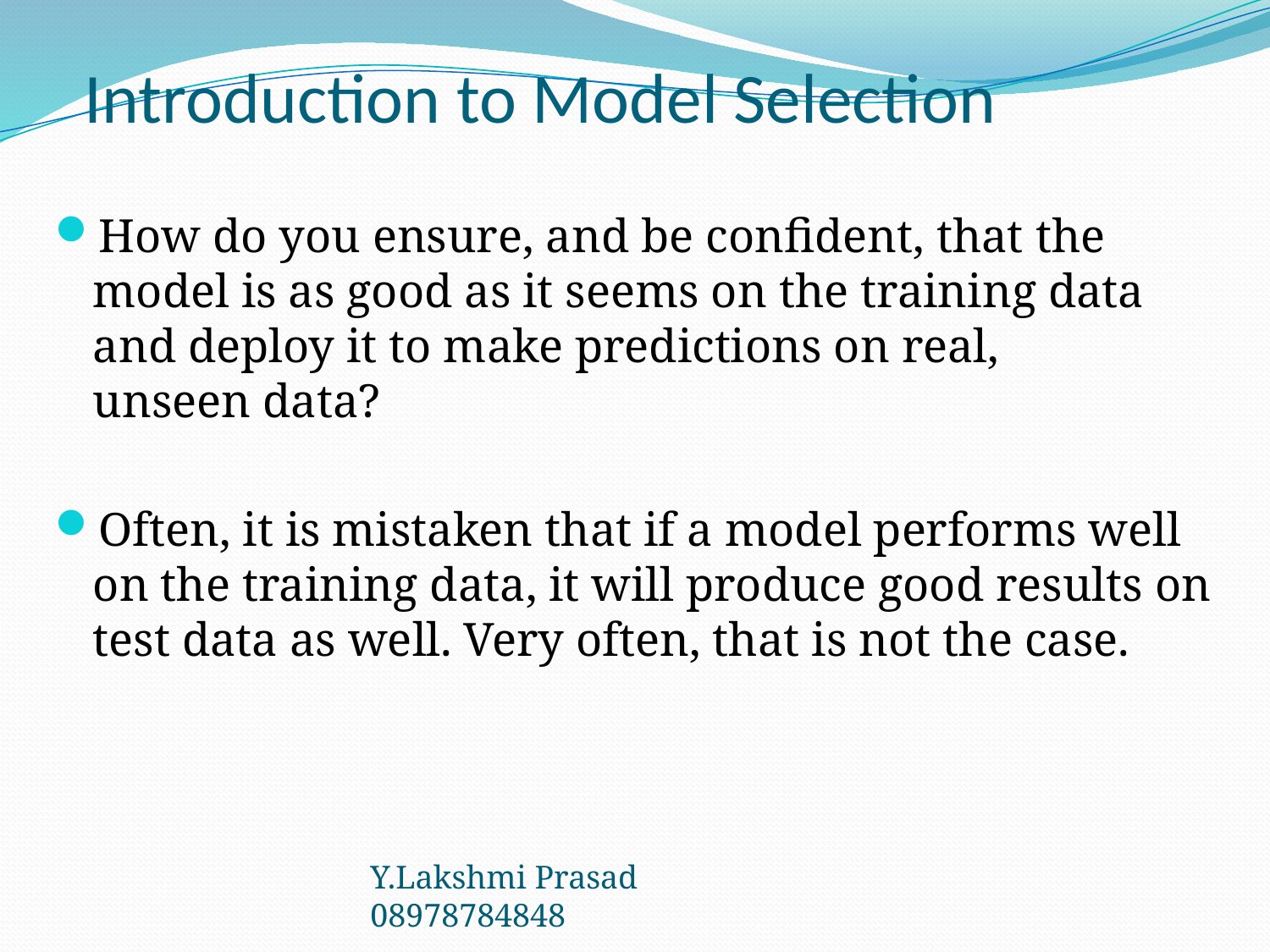

# Introduction to Model Selection
How do you ensure, and be confident, that the model is as good as it seems on the training data and deploy it to make predictions on real, unseen data?

Often, it is mistaken that if a model performs well on the training data, it will produce good results on test data as well. Very often, that is not the case.

Y.Lakshmi Prasad 08978784848